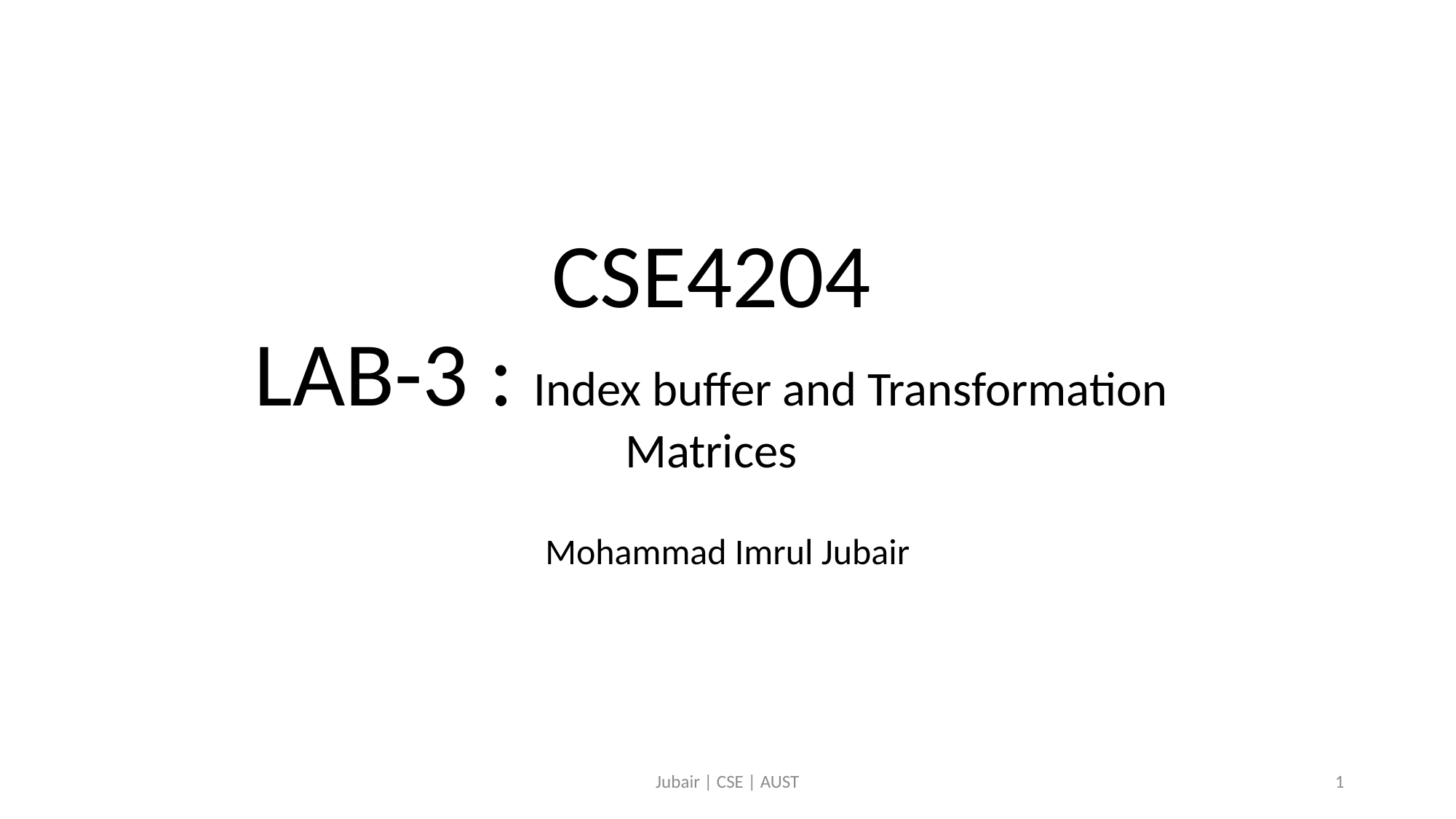

# CSE4204 LAB-3 : Index buffer and Transformation Matrices
Mohammad Imrul Jubair
Jubair | CSE | AUST
1